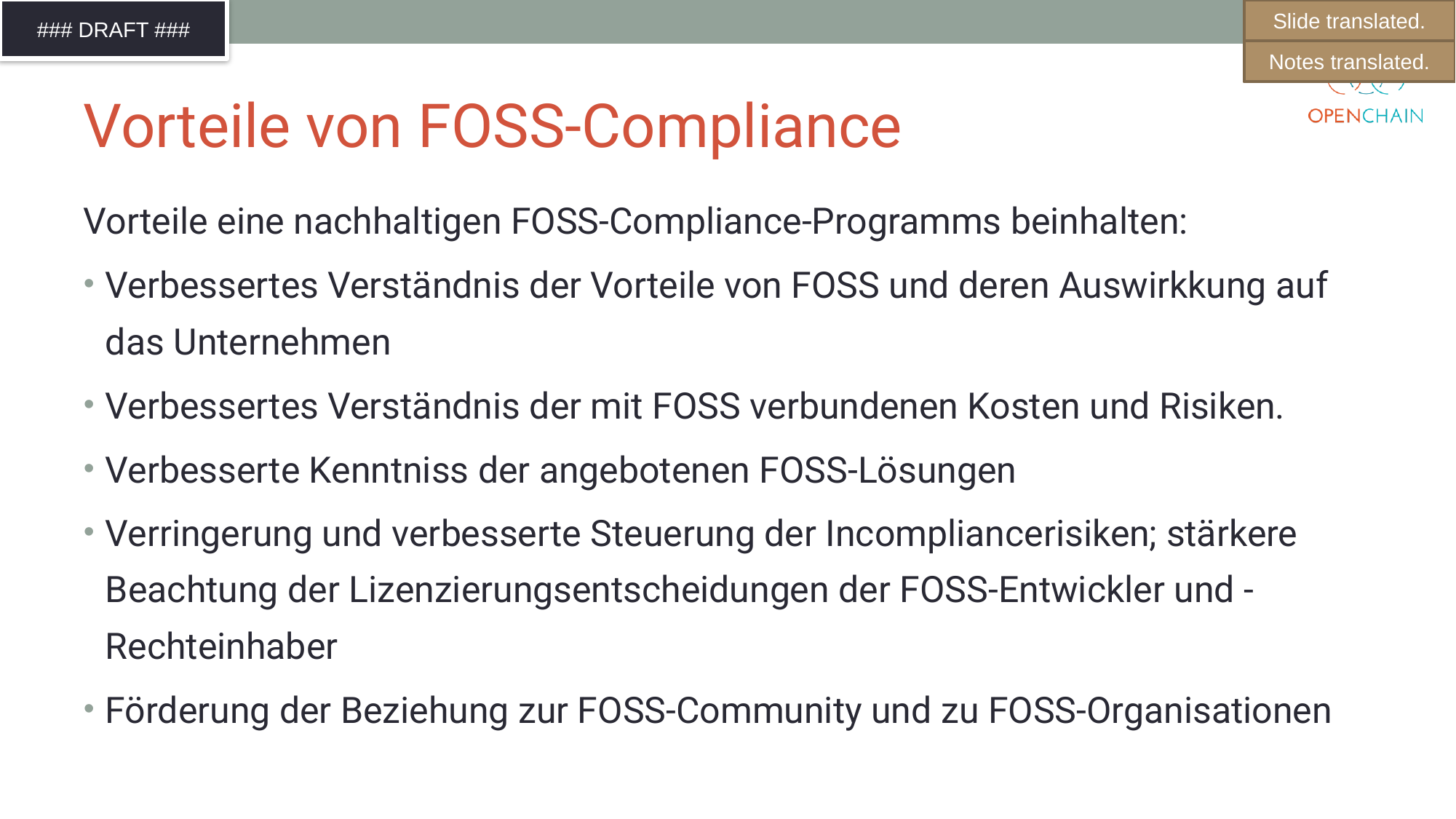

Slide translated.
Notes translated.
# Vorteile von FOSS-Compliance
Vorteile eine nachhaltigen FOSS-Compliance-Programms beinhalten:
Verbessertes Verständnis der Vorteile von FOSS und deren Auswirkkung auf das Unternehmen
Verbessertes Verständnis der mit FOSS verbundenen Kosten und Risiken.
Verbesserte Kenntniss der angebotenen FOSS-Lösungen
Verringerung und verbesserte Steuerung der Incompliancerisiken; stärkere Beachtung der Lizenzierungsentscheidungen der FOSS-Entwickler und -Rechteinhaber
Förderung der Beziehung zur FOSS-Community und zu FOSS-Organisationen